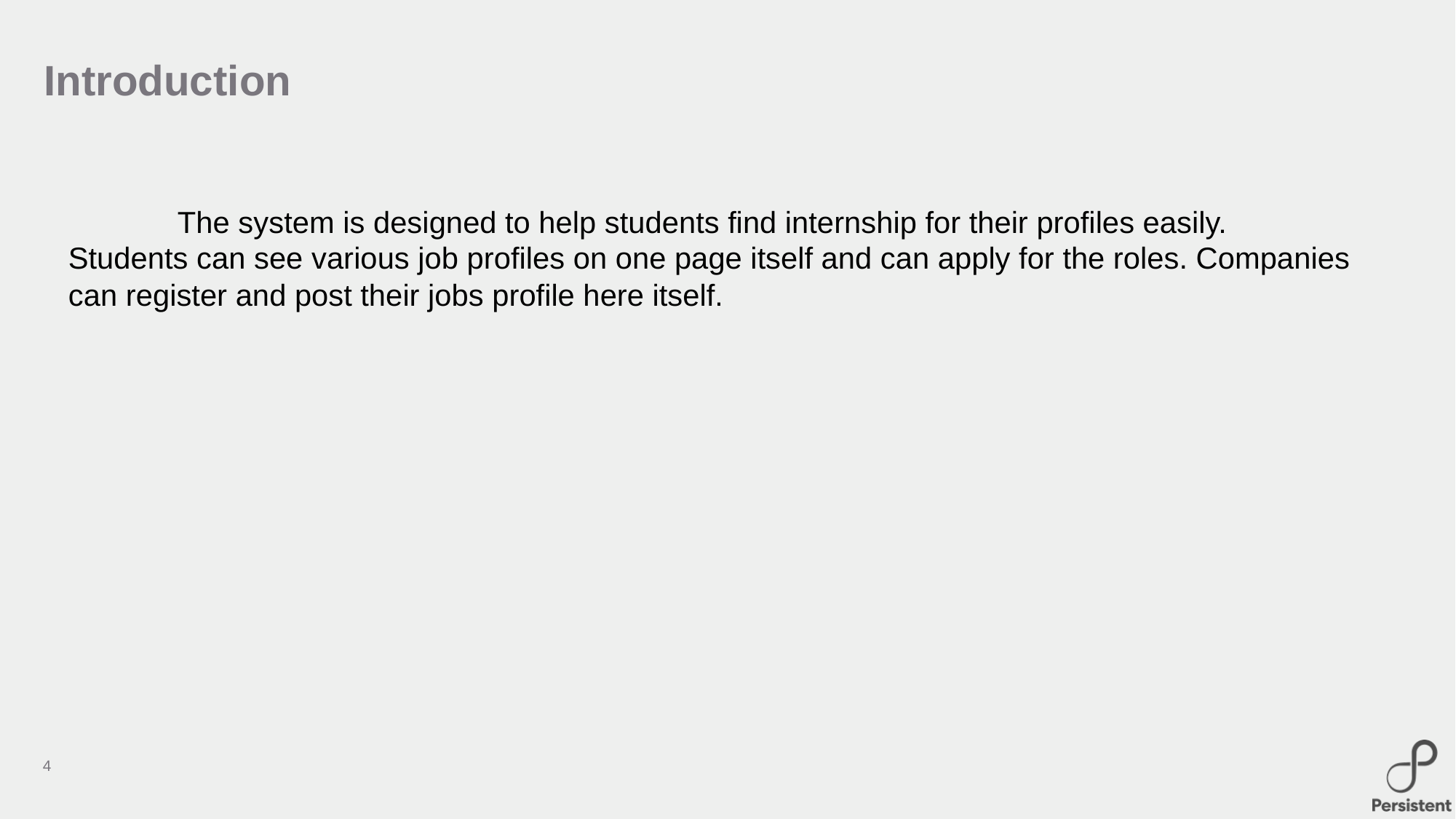

# Introduction
 	The system is designed to help students find internship for their profiles easily. Students can see various job profiles on one page itself and can apply for the roles. Companies can register and post their jobs profile here itself.
4